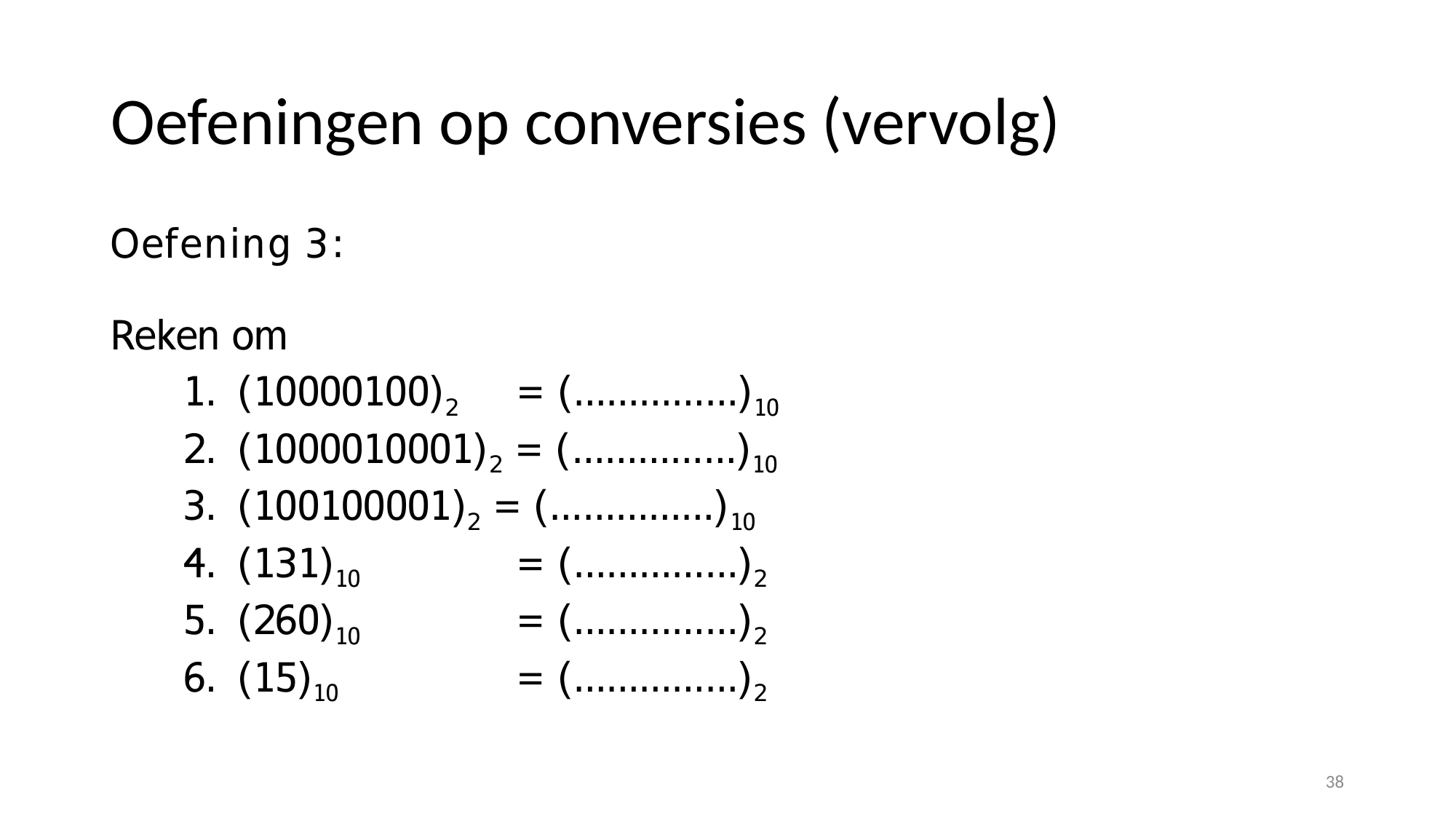

# Oefeningen op conversies (vervolg)
Oefening 3:

Reken om
(10000100)2 	= (……………)10
(1000010001)2 = (……………)10
(100100001)2 = (……………)10
(131)10 	= (……………)2
(260)10 	= (……………)2
(15)10 	= (……………)2

38